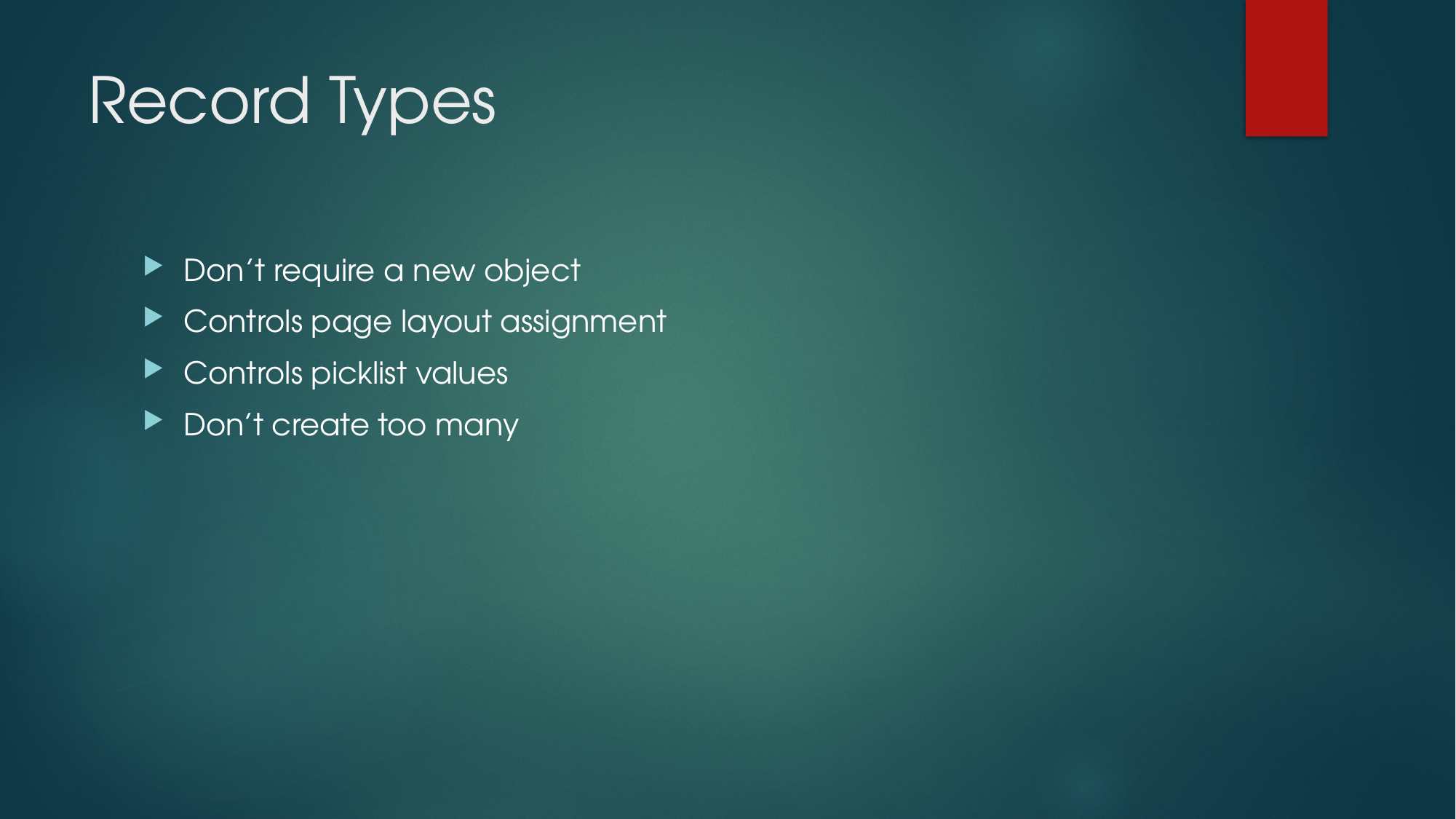

# Record Types
Don’t require a new object
Controls page layout assignment
Controls picklist values
Don’t create too many